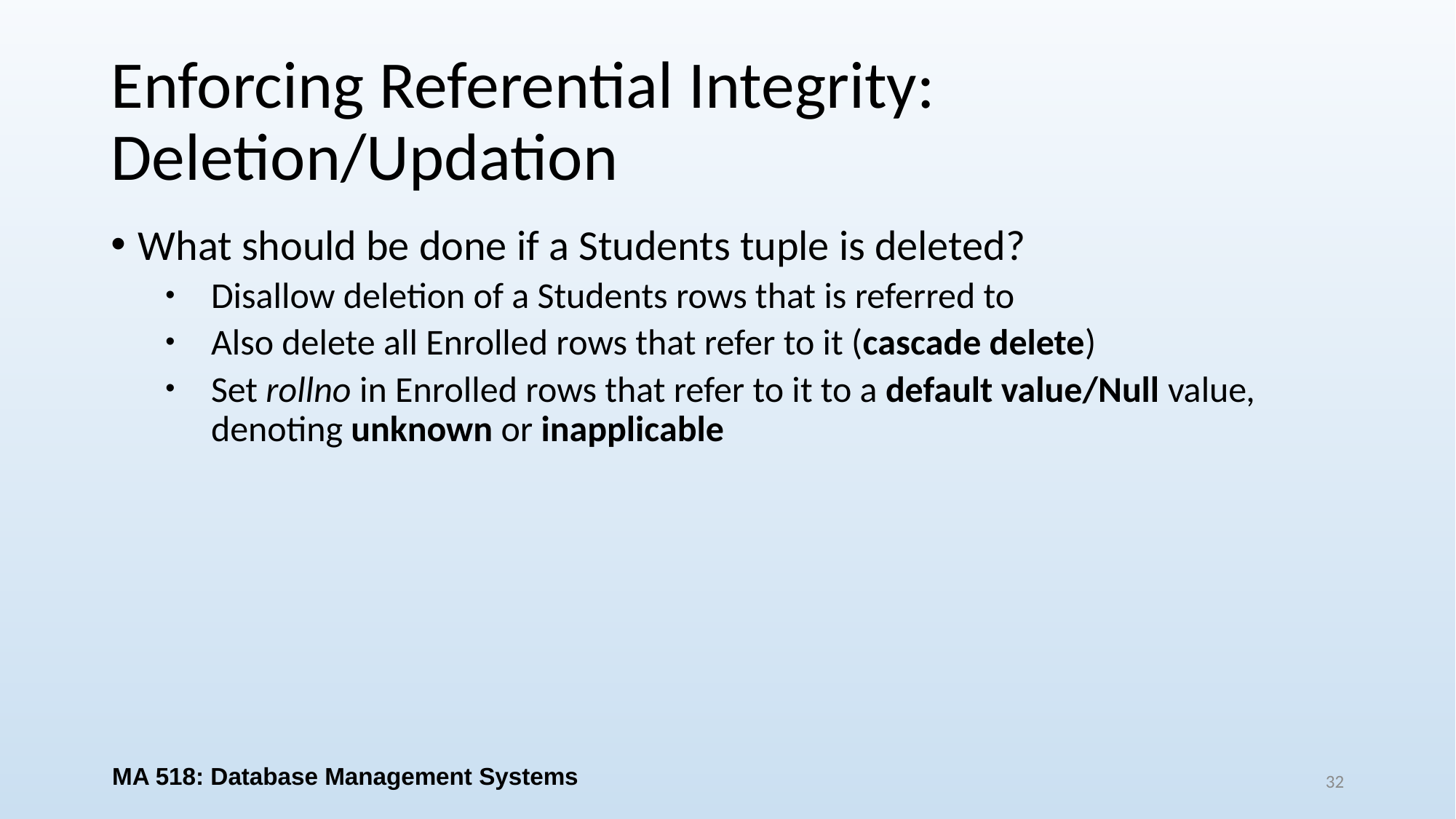

# Enforcing Referential Integrity: Deletion/Updation
What should be done if a Students tuple is deleted?
Disallow deletion of a Students rows that is referred to
Also delete all Enrolled rows that refer to it (cascade delete)
Set rollno in Enrolled rows that refer to it to a default value/Null value, denoting unknown or inapplicable

MA 518: Database Management Systems
32